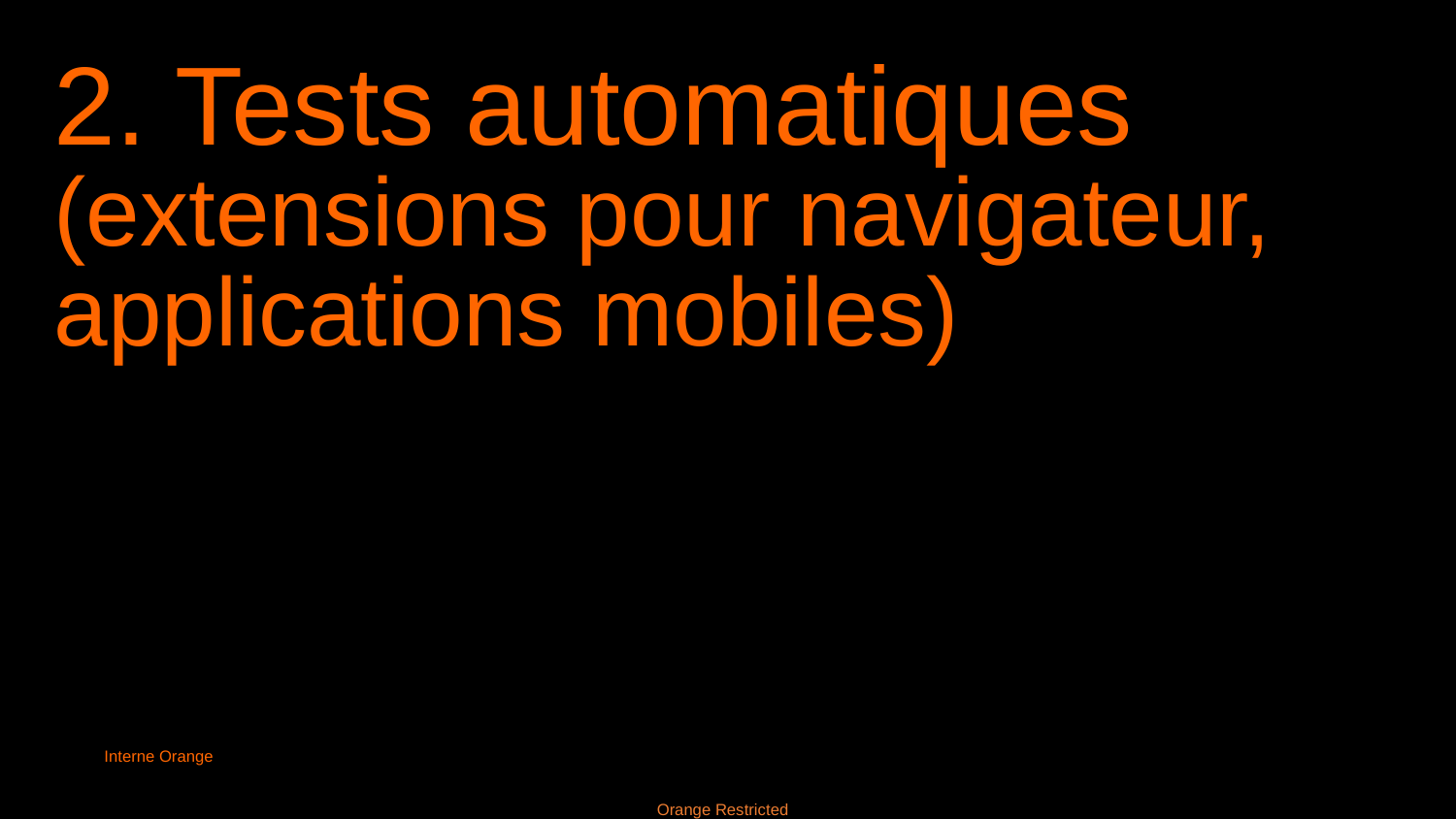

2. Tests automatiques
(extensions pour navigateur, applications mobiles)